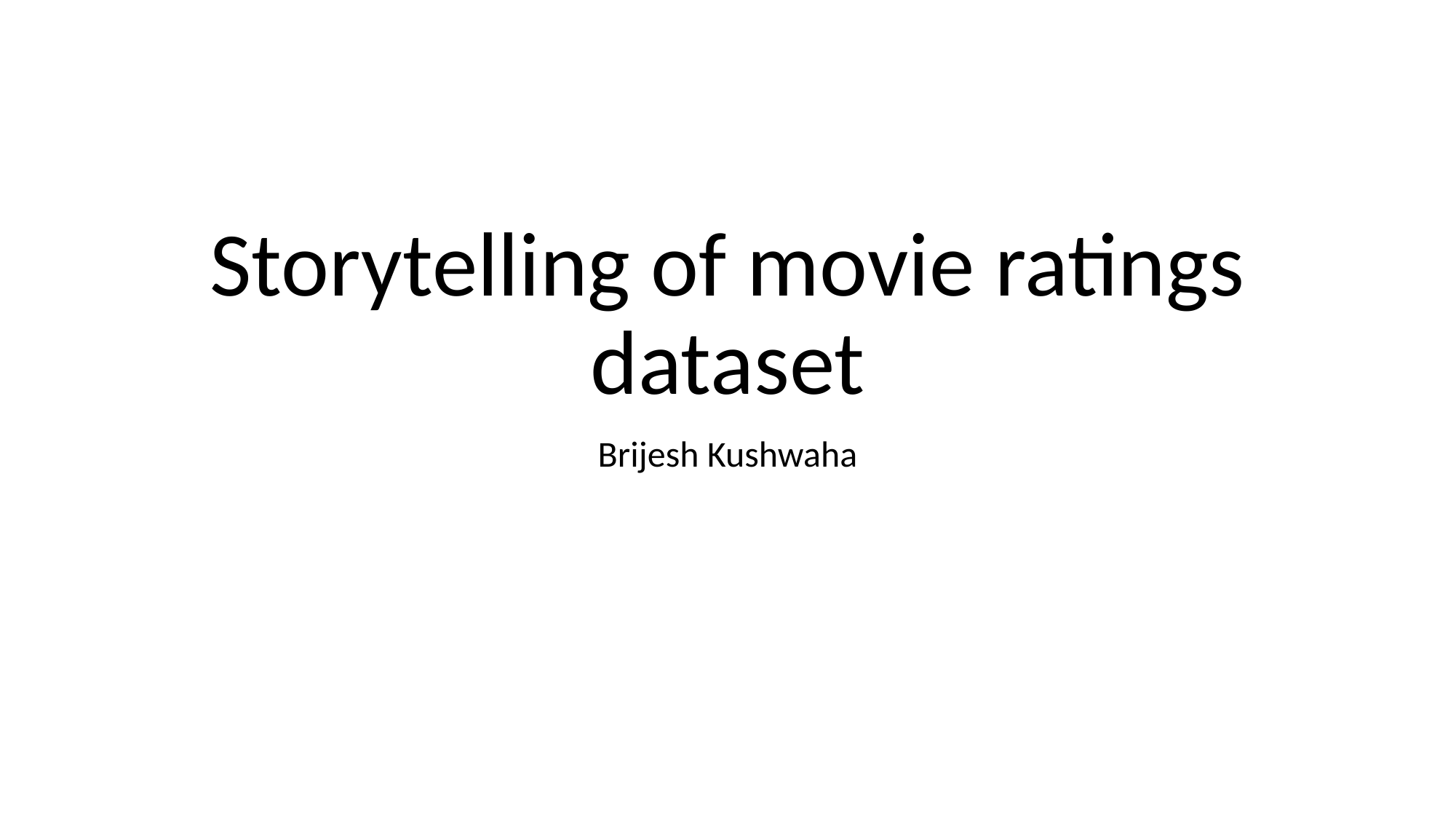

# Storytelling of movie ratings dataset
Brijesh Kushwaha